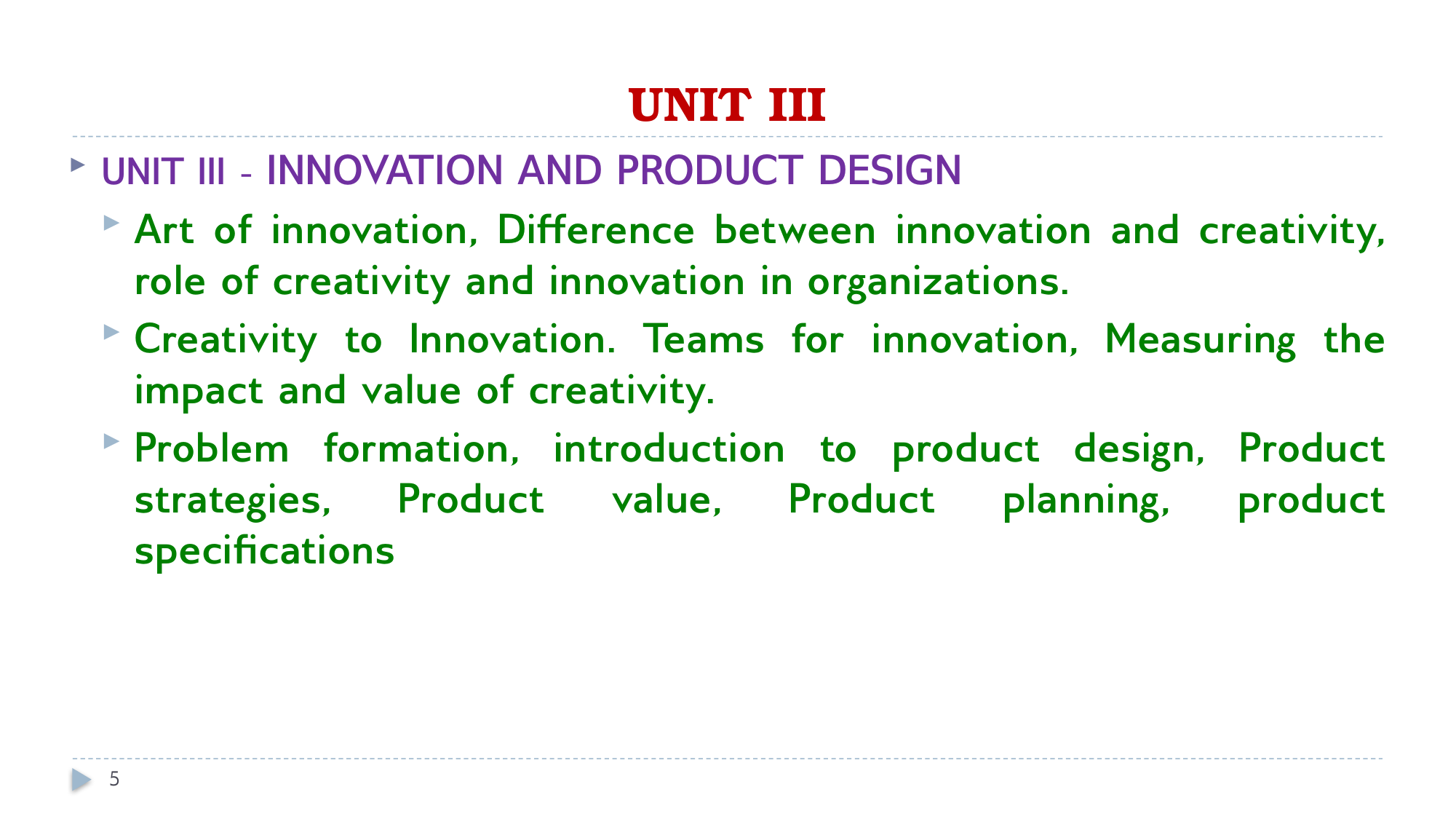

# UNIT III
UNIT III - INNOVATION AND PRODUCT DESIGN
Art of innovation, Difference between innovation and creativity, role of creativity and innovation in organizations.
Creativity to Innovation. Teams for innovation, Measuring the impact and value of creativity.
Problem formation, introduction to product design, Product strategies, Product value, Product planning, product specifications

5